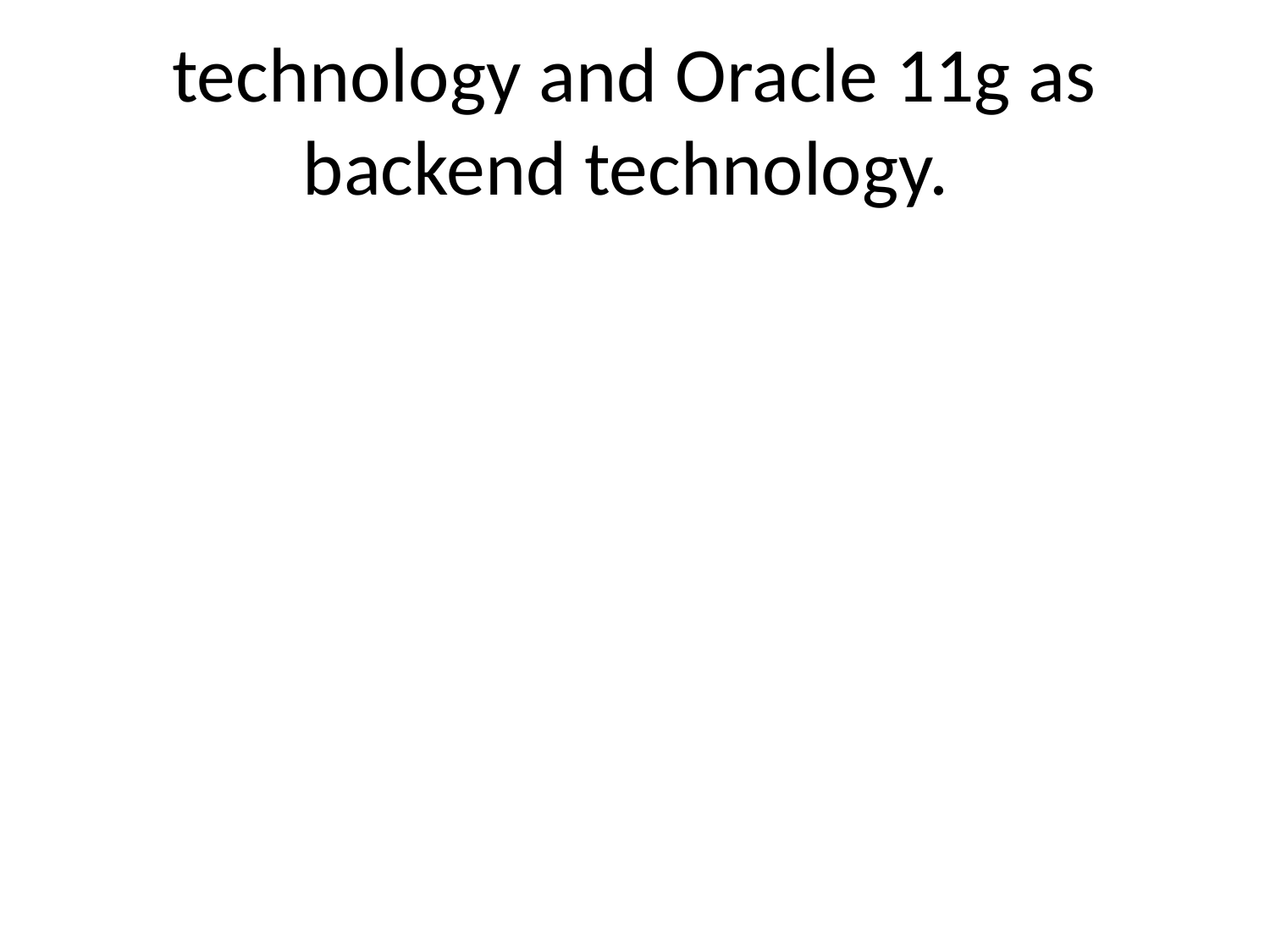

# technology and Oracle 11g as backend technology.